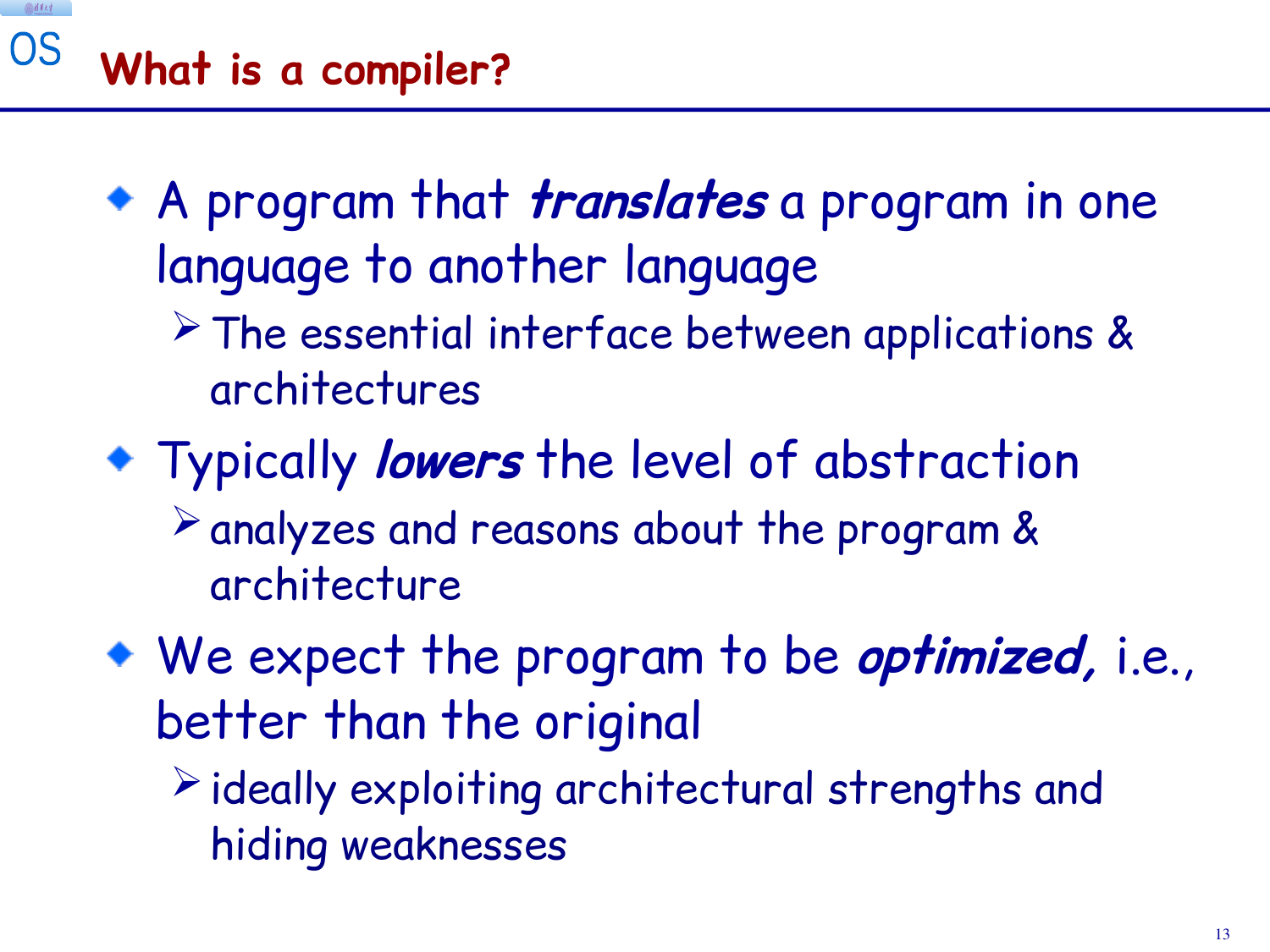

# What is a compiler?
A program that translates a program in one language to another language
The essential interface between applications & architectures
Typically lowers the level of abstraction
analyzes and reasons about the program & architecture
We expect the program to be optimized, i.e., better than the original
ideally exploiting architectural strengths and hiding weaknesses